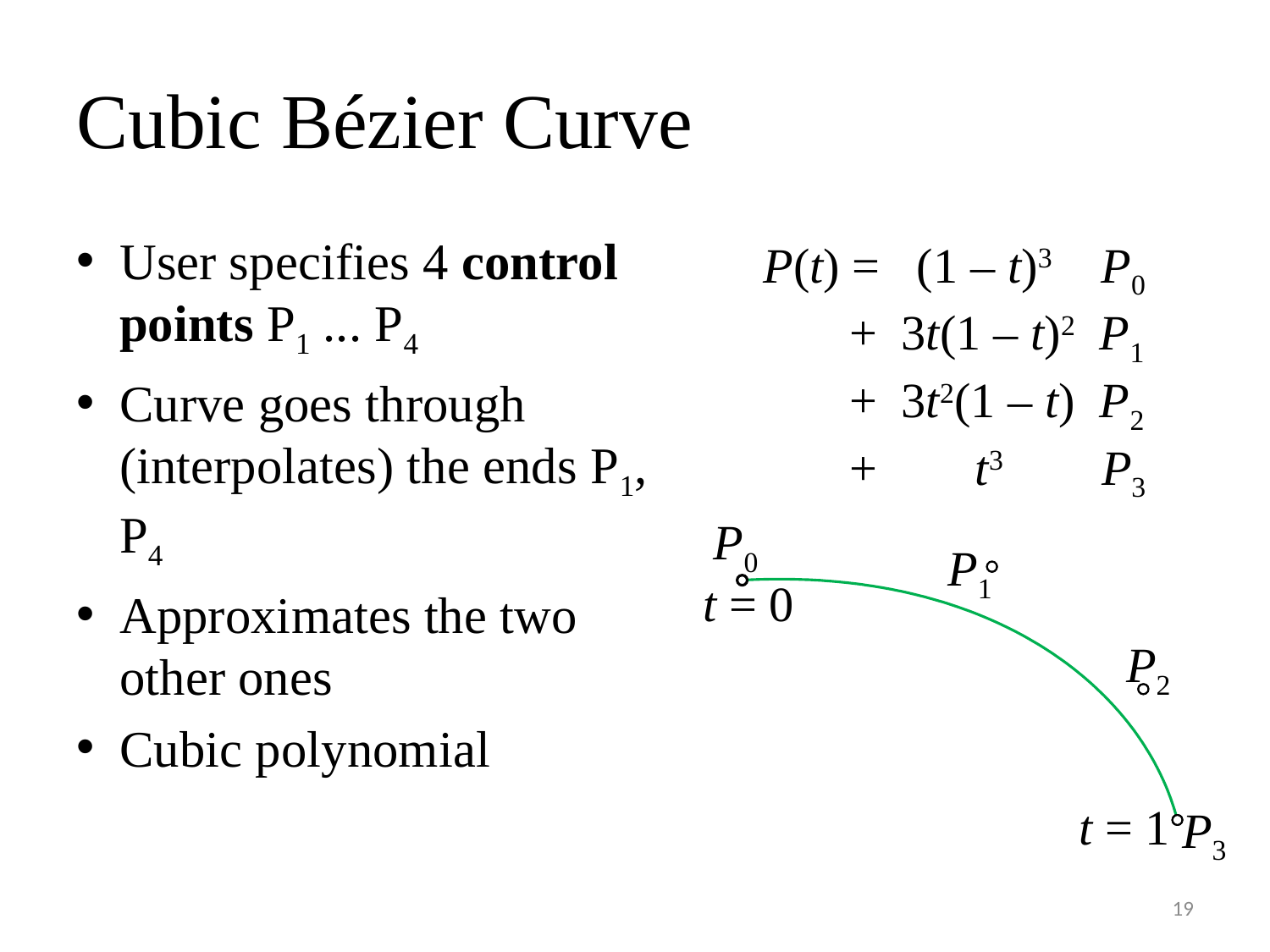

# Cubic Bézier Curve
User specifies 4 control points P1 ... P4
Curve goes through (interpolates) the ends P1, P4
Approximates the two other ones
Cubic polynomial
P(t) =   (1 – t)3    P0
       +  3t(1 – t)2  P1
       +  3t2(1 – t)  P2
       +        t3        P3
P0
P1

t = 0
P2
t = 1
P3
19